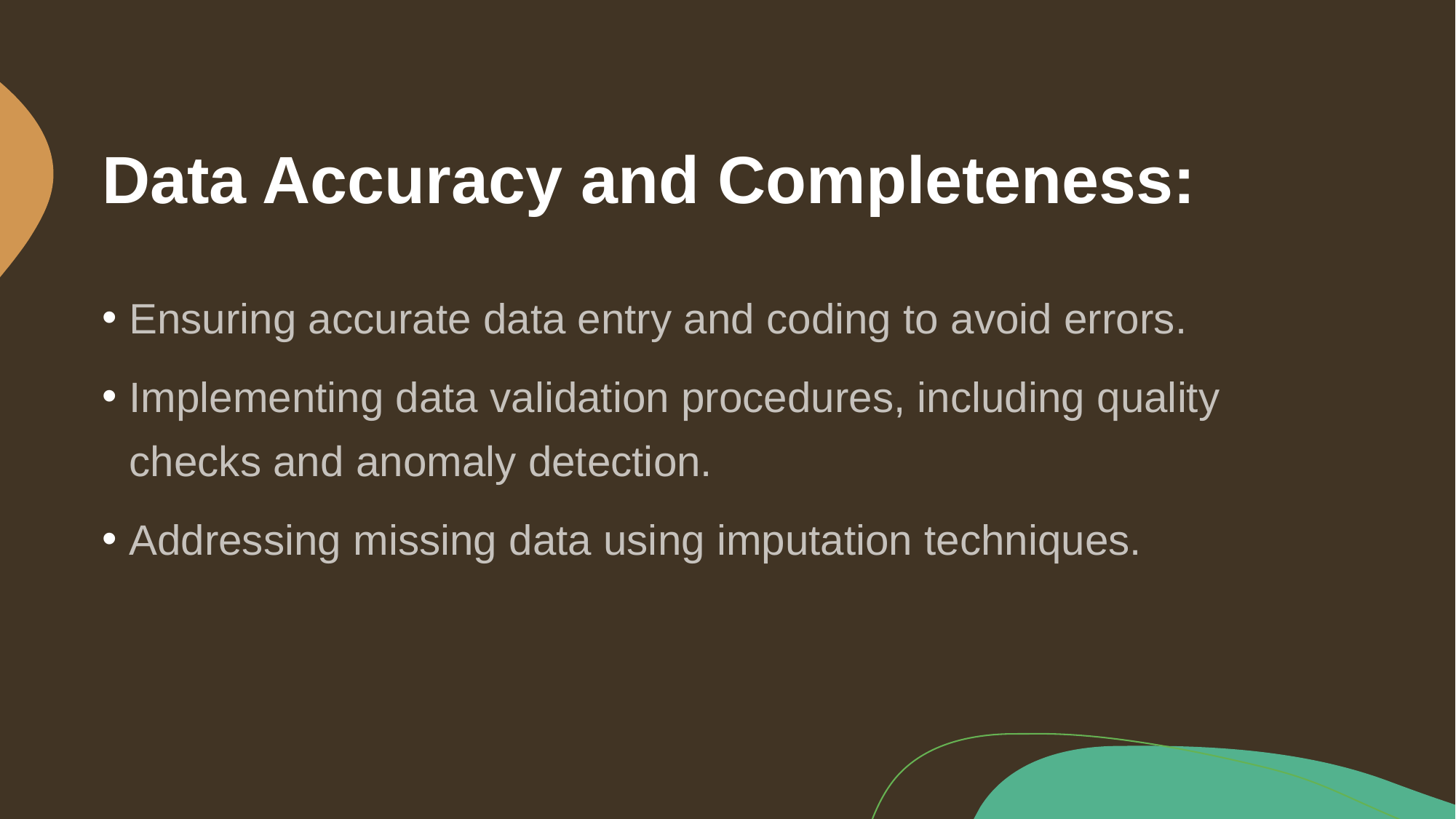

# Data Accuracy and Completeness:
Ensuring accurate data entry and coding to avoid errors.
Implementing data validation procedures, including quality checks and anomaly detection.
Addressing missing data using imputation techniques.